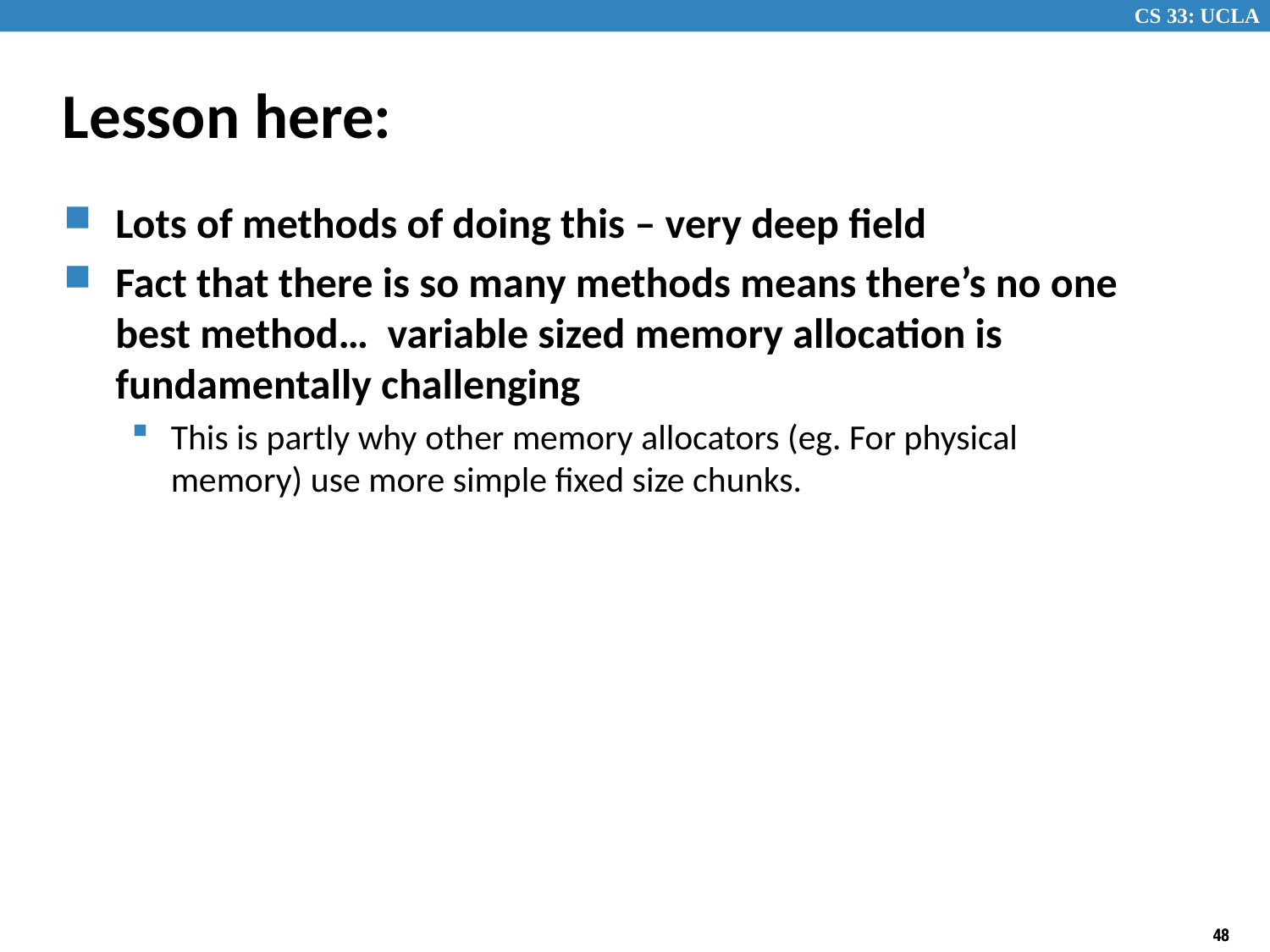

# Lesson here:
Lots of methods of doing this – very deep field
Fact that there is so many methods means there’s no one best method…  variable sized memory allocation is fundamentally challenging
This is partly why other memory allocators (eg. For physical memory) use more simple fixed size chunks.